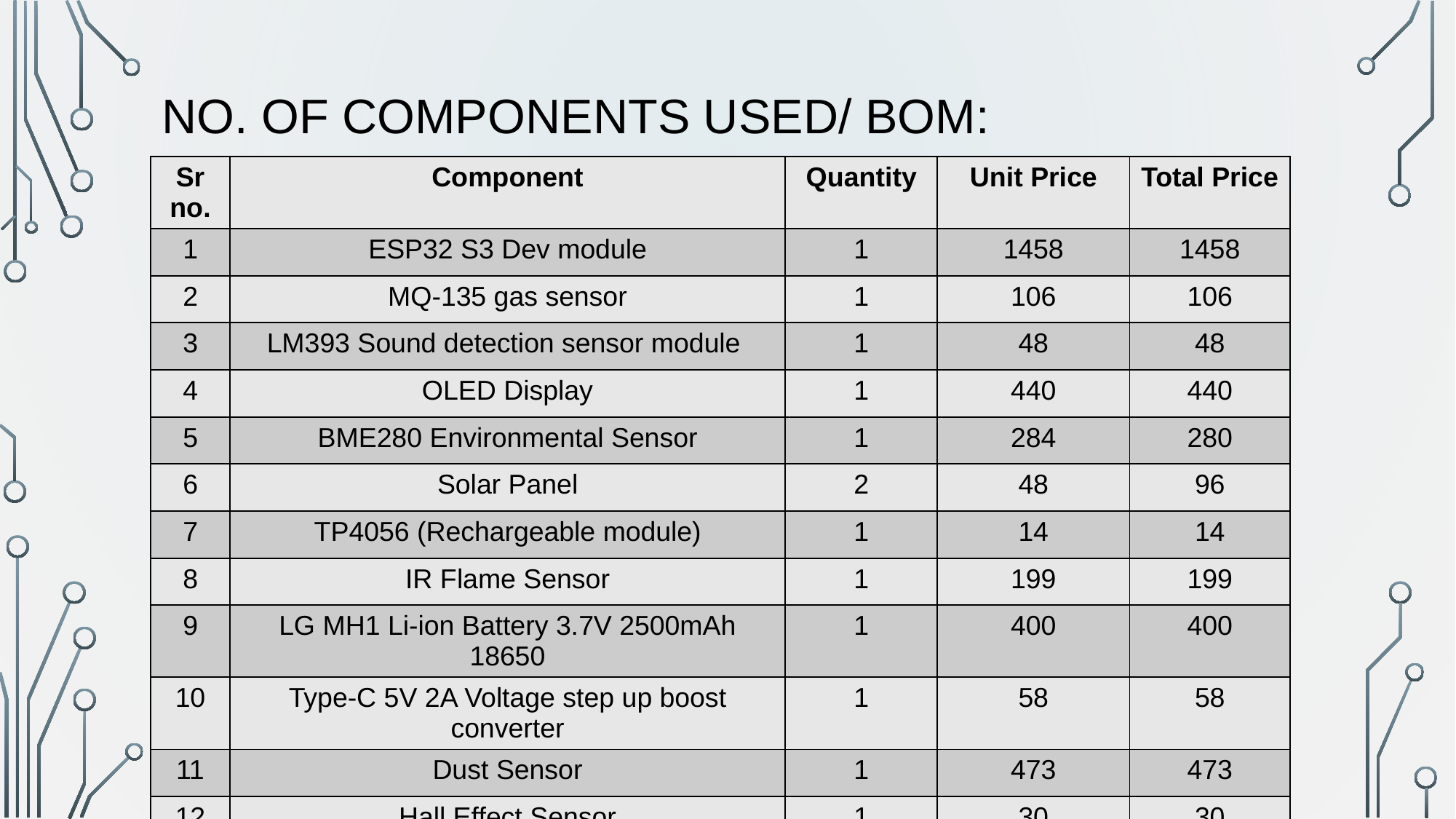

# No. of components used/ BOM:
| Sr no. | Component | Quantity | Unit Price | Total Price |
| --- | --- | --- | --- | --- |
| 1 | ESP32 S3 Dev module | 1 | 1458 | 1458 |
| 2 | MQ-135 gas sensor | 1 | 106 | 106 |
| 3 | LM393 Sound detection sensor module | 1 | 48 | 48 |
| 4 | OLED Display | 1 | 440 | 440 |
| 5 | BME280 Environmental Sensor | 1 | 284 | 280 |
| 6 | Solar Panel | 2 | 48 | 96 |
| 7 | TP4056 (Rechargeable module) | 1 | 14 | 14 |
| 8 | IR Flame Sensor | 1 | 199 | 199 |
| 9 | LG MH1 Li-ion Battery 3.7V 2500mAh 18650 | 1 | 400 | 400 |
| 10 | Type-C 5V 2A Voltage step up boost converter | 1 | 58 | 58 |
| 11 | Dust Sensor | 1 | 473 | 473 |
| 12 | Hall Effect Sensor | 1 | 30 | 30 |